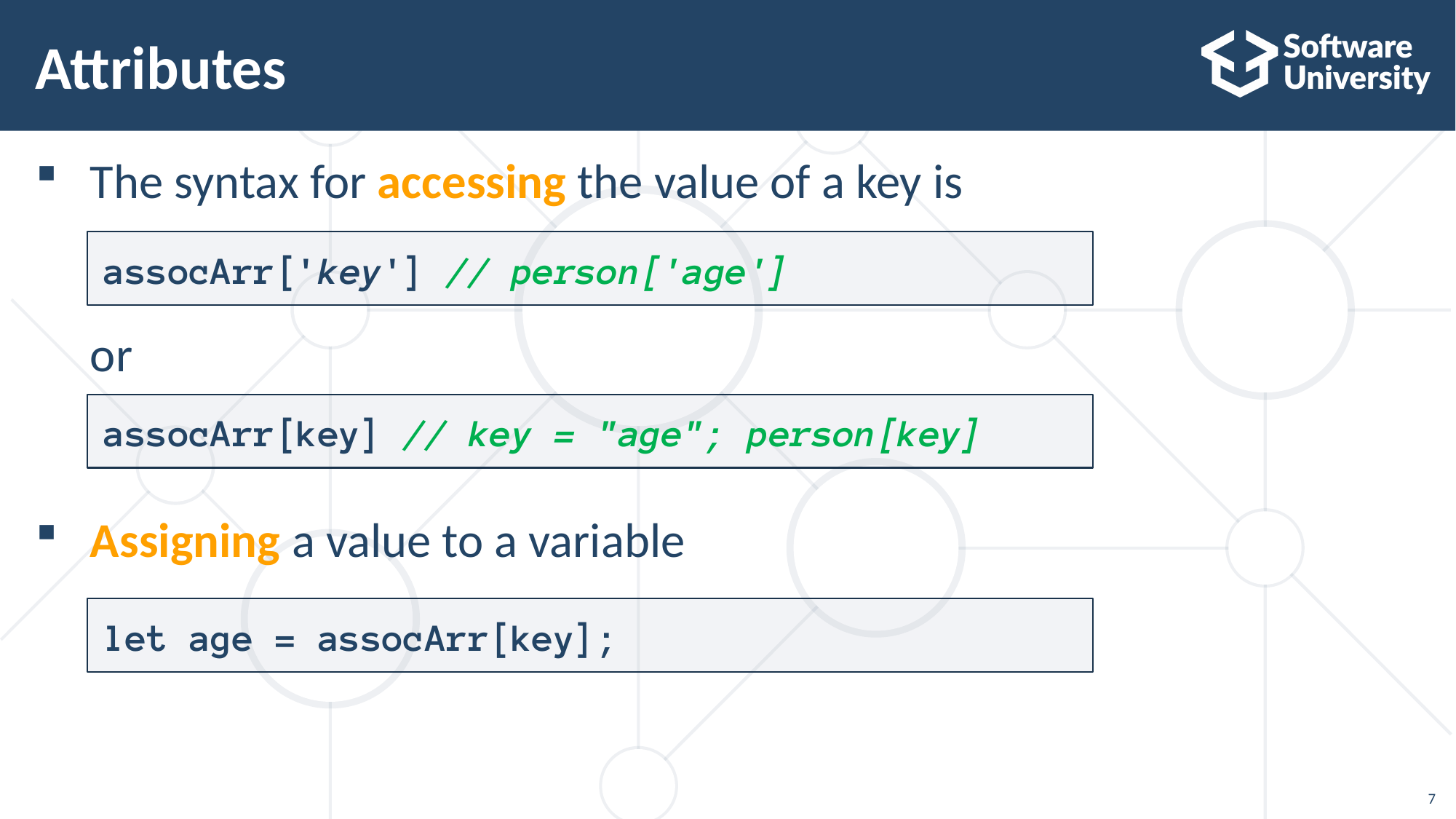

# Attributes
The syntax for accessing the value of a key is

     or

Assigning a value to a variable

assocArr['key'] // person['age']
assocArr[key] // key = "age"; person[key]
let age = assocArr[key];
7